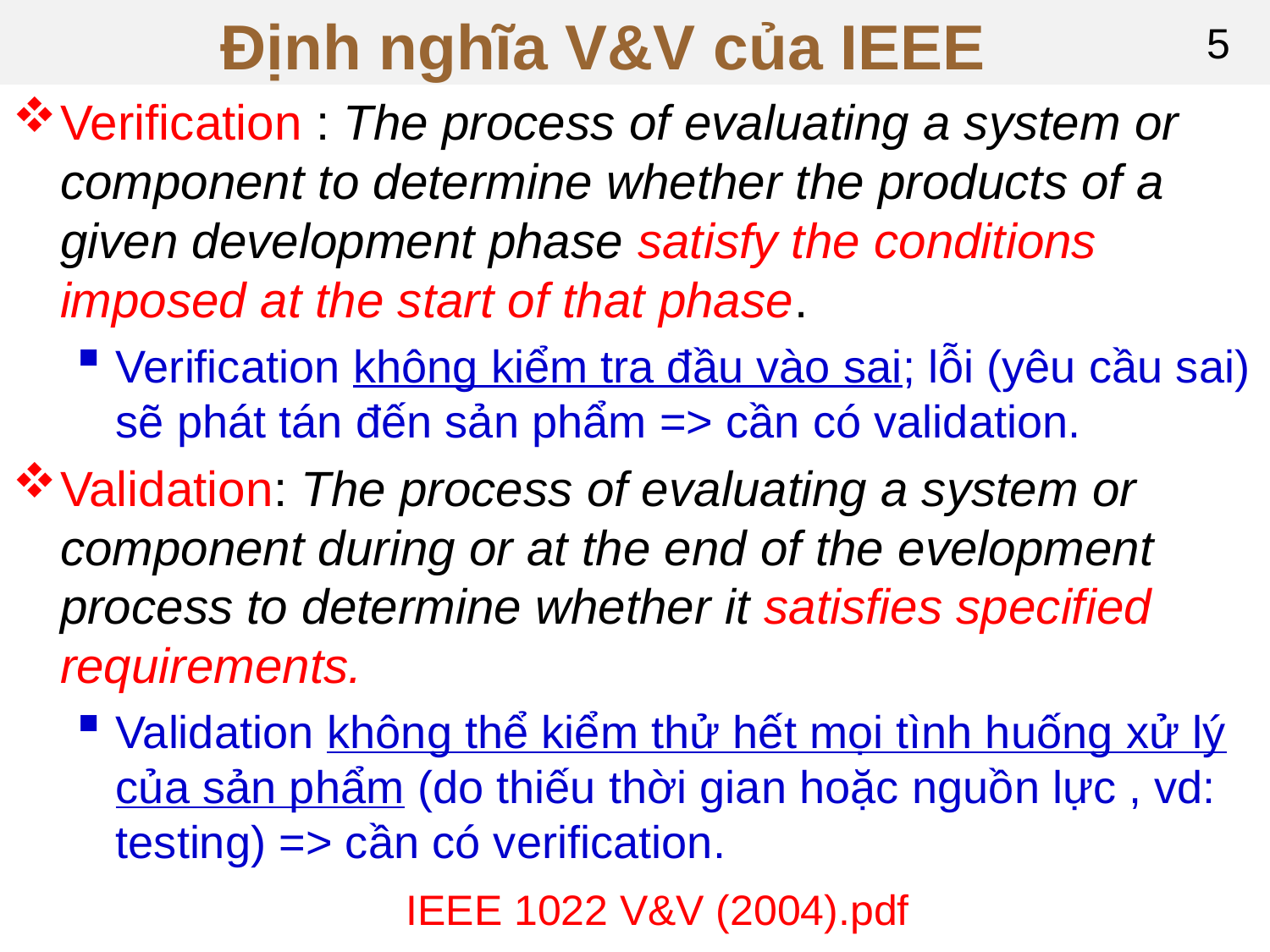

# Định nghĩa V&V của IEEE
5
Verification : The process of evaluating a system or component to determine whether the products of a given development phase satisfy the conditions imposed at the start of that phase.
Verification không kiểm tra đầu vào sai; lỗi (yêu cầu sai) sẽ phát tán đến sản phẩm => cần có validation.
Validation: The process of evaluating a system or component during or at the end of the evelopment process to determine whether it satisfies specified requirements.
Validation không thể kiểm thử hết mọi tình huống xử lý của sản phẩm (do thiếu thời gian hoặc nguồn lực , vd: testing) => cần có verification.
IEEE 1022 V&V (2004).pdf